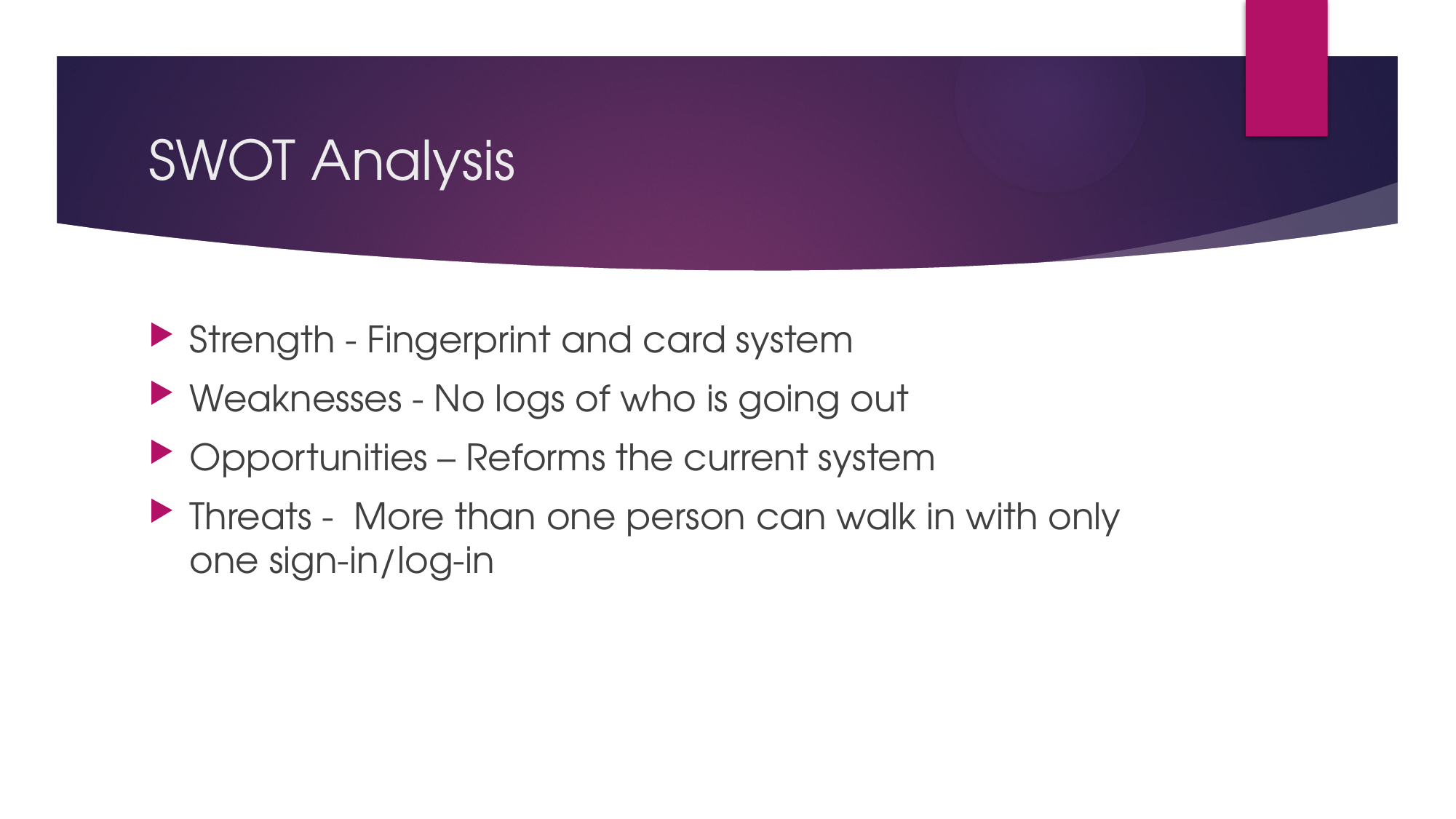

# SWOT Analysis
Strength - Fingerprint and card system
Weaknesses - No logs of who is going out
Opportunities – Reforms the current system
Threats -  More than one person can walk in with only one sign-in/log-in